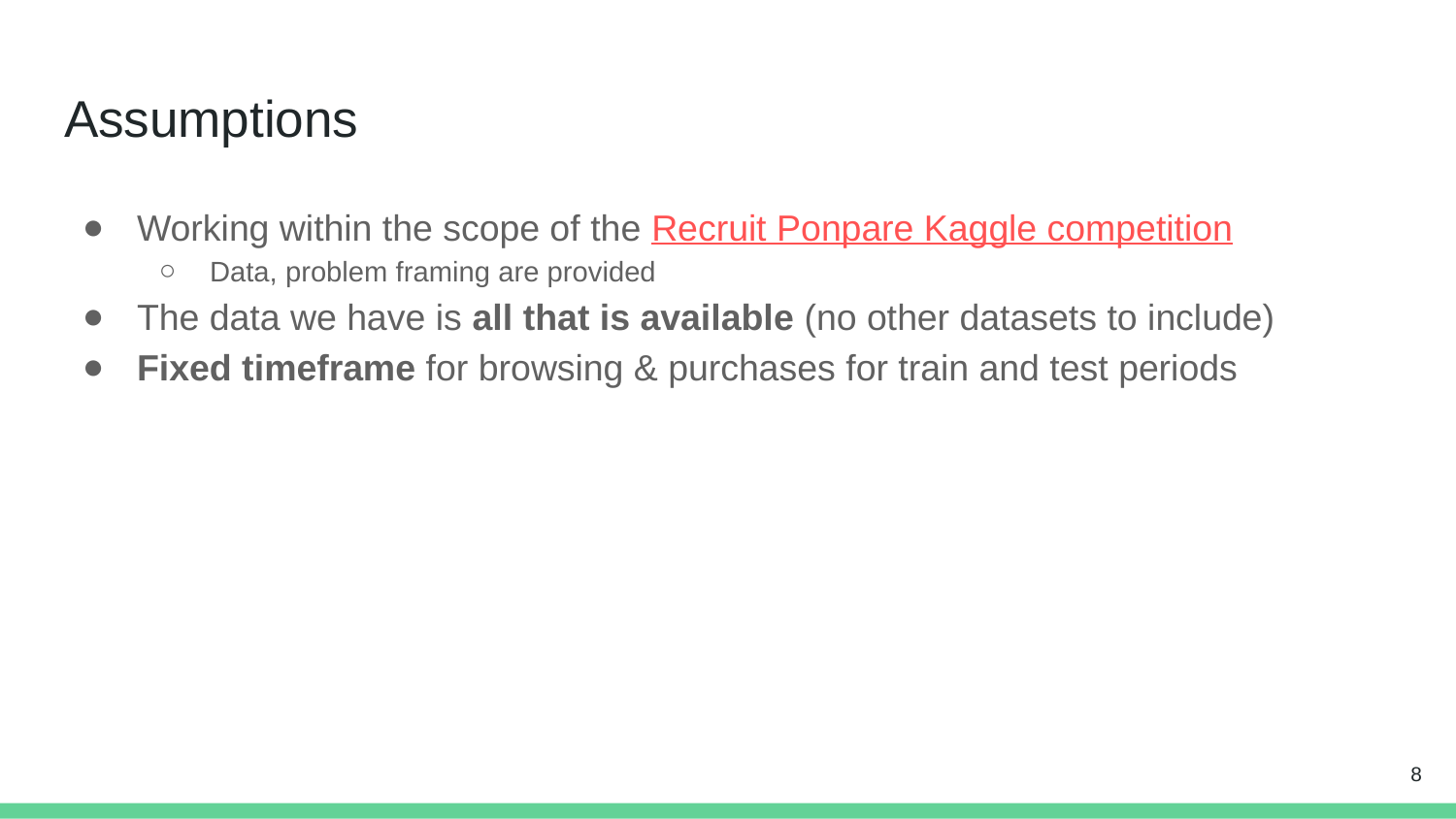

# Assumptions
Working within the scope of the Recruit Ponpare Kaggle competition
Data, problem framing are provided
The data we have is all that is available (no other datasets to include)
Fixed timeframe for browsing & purchases for train and test periods
8